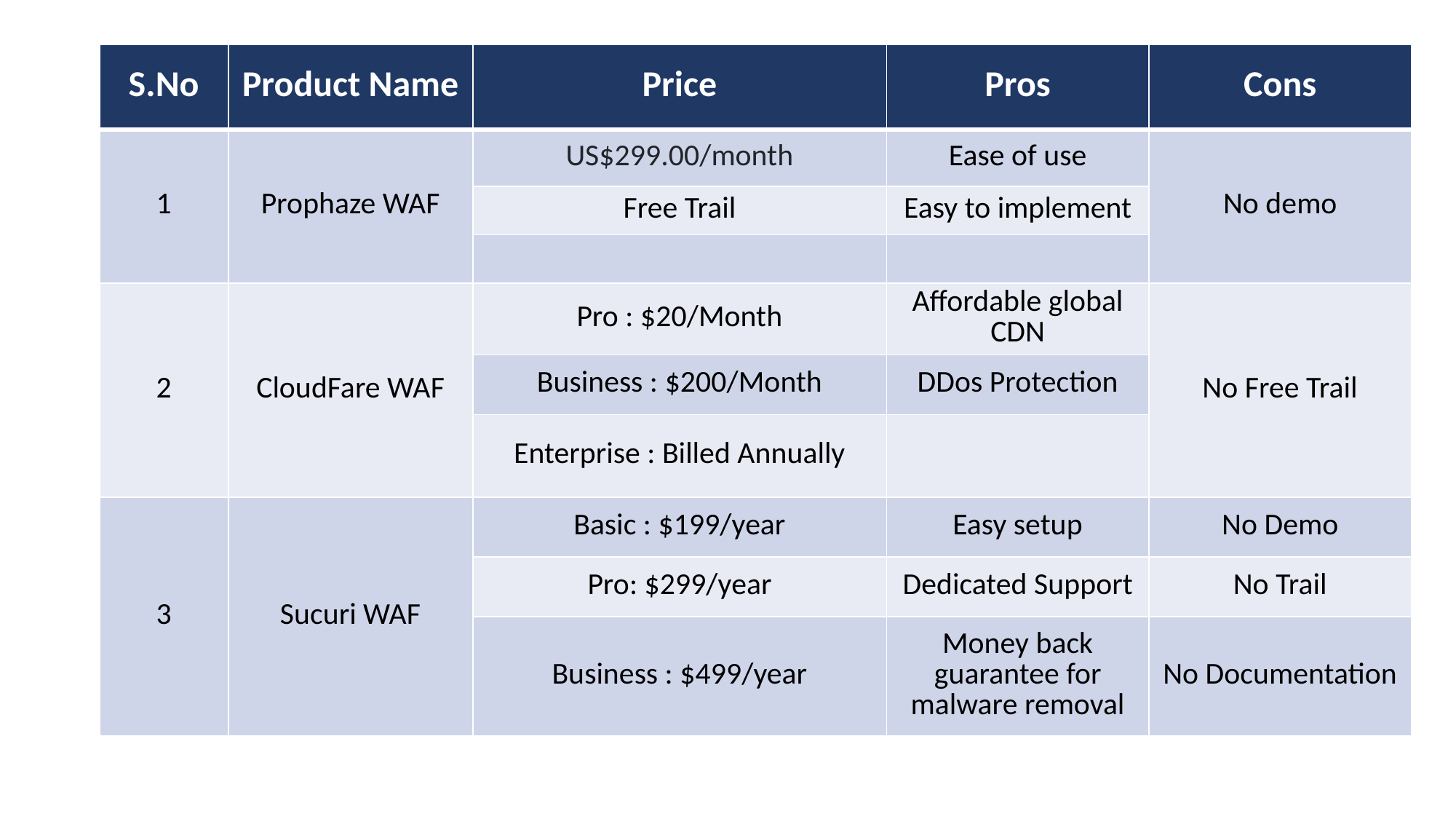

| S.No | Product Name | Price | Pros | Cons |
| --- | --- | --- | --- | --- |
| 1 | Prophaze WAF | US$299.00/month | Ease of use | No demo |
|  |  | Free Trail | Easy to implement |  |
|  |  |  |  |  |
| 2 | CloudFare WAF | Pro : $20/Month | Affordable global CDN | No Free Trail |
|  |  | Business : $200/Month | DDos Protection |  |
|  |  | Enterprise : Billed Annually |  |  |
| 3 | Sucuri WAF | Basic : $199/year | Easy setup | No Demo |
|  |  | Pro: $299/year | Dedicated Support | No Trail |
|  |  | Business : $499/year | Money back guarantee for malware removal | No Documentation |